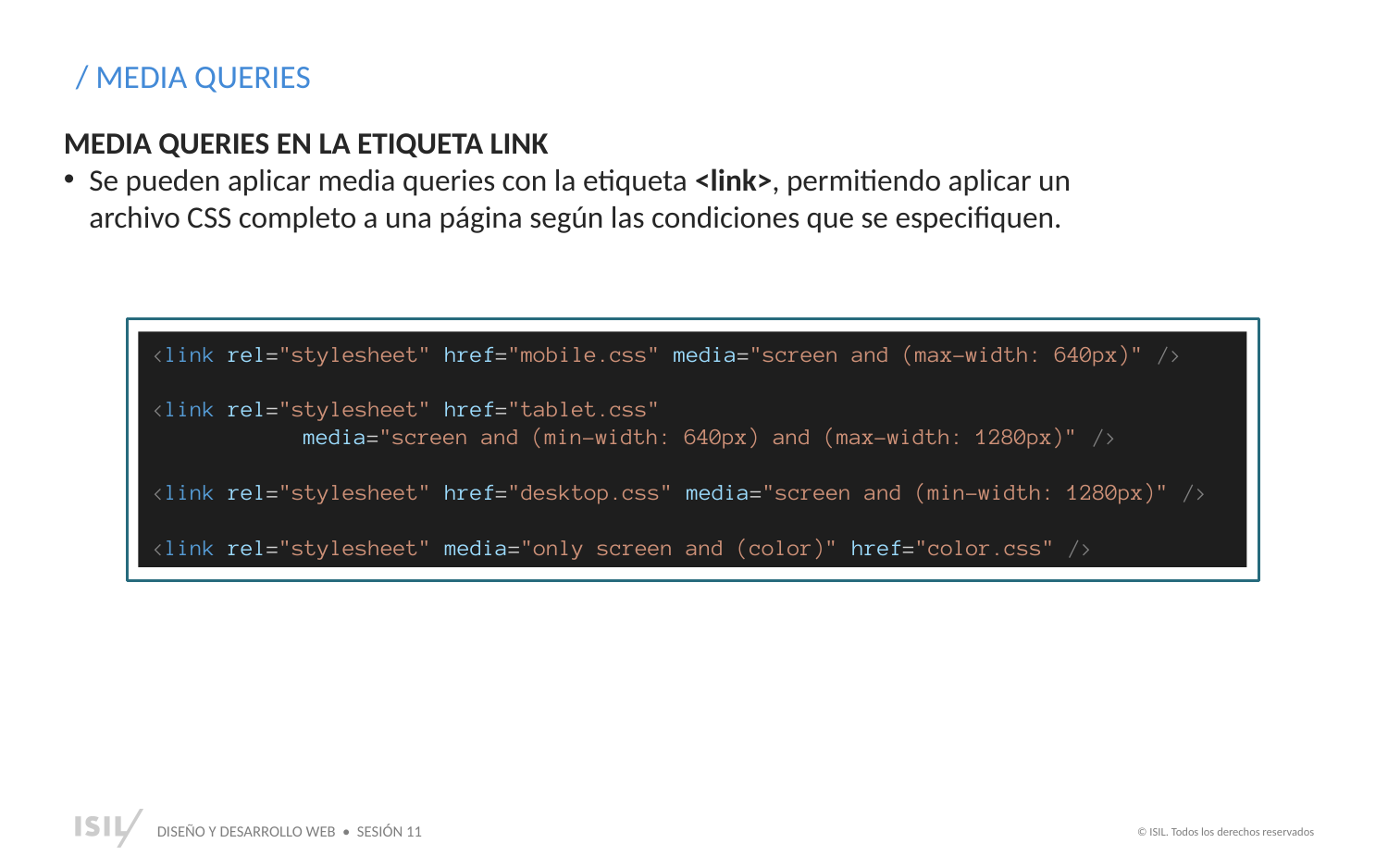

/ MEDIA QUERIES
MEDIA QUERIES EN LA ETIQUETA LINK
Se pueden aplicar media queries con la etiqueta <link>, permitiendo aplicar un archivo CSS completo a una página según las condiciones que se especifiquen.

<link rel="stylesheet" href="mobile.css" media="screen and (max-width: 640px)" />

<link rel="stylesheet" href="tablet.css"
	 media="screen and (min-width: 640px) and (max-width: 1280px)" />

<link rel="stylesheet" href="desktop.css" media="screen and (min-width: 1280px)" />

<link rel="stylesheet" media="only screen and (color)" href="color.css" />